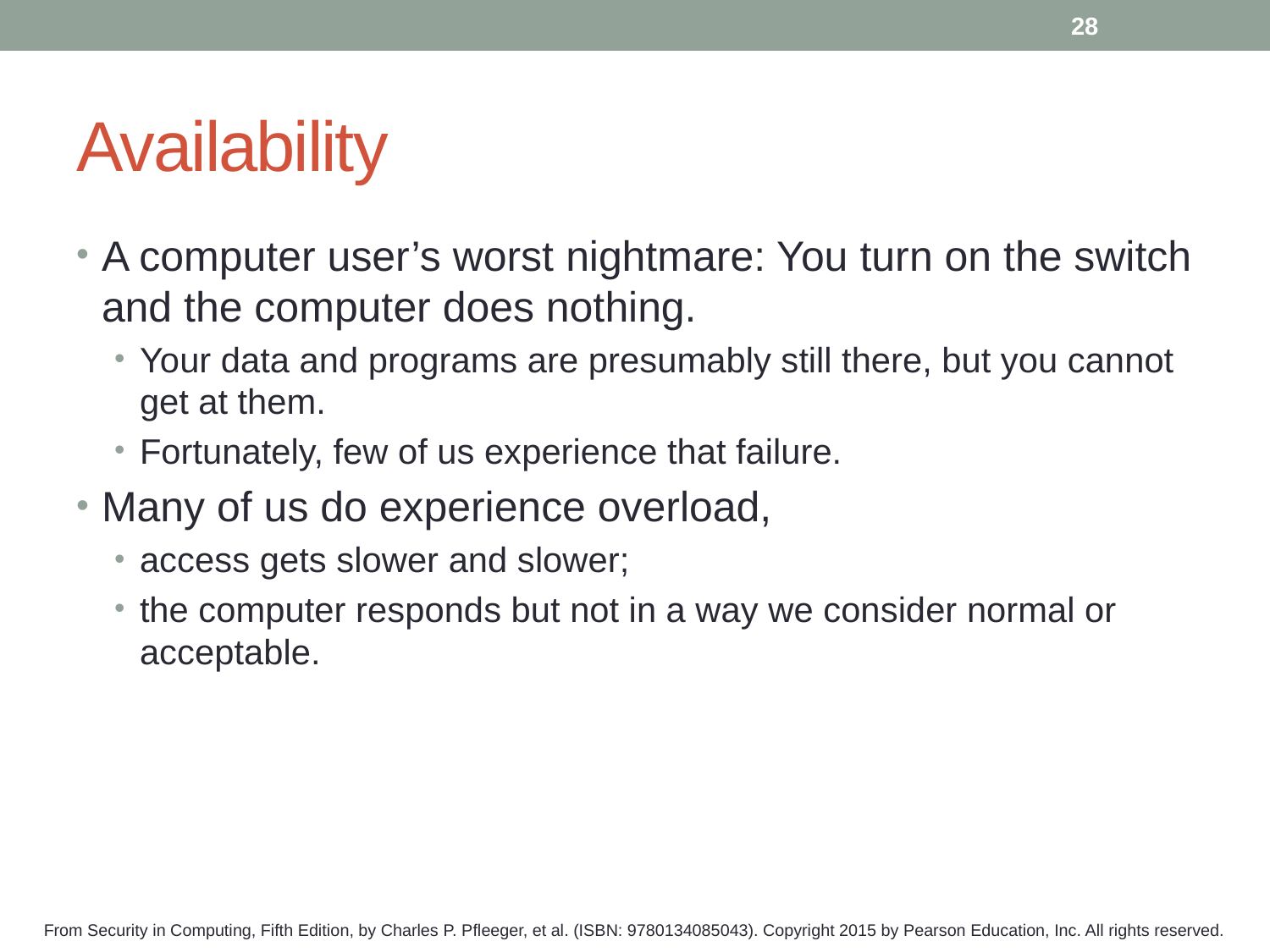

28
# Availability
A computer user’s worst nightmare: You turn on the switch and the computer does nothing.
Your data and programs are presumably still there, but you cannot get at them.
Fortunately, few of us experience that failure.
Many of us do experience overload,
access gets slower and slower;
the computer responds but not in a way we consider normal or acceptable.
From Security in Computing, Fifth Edition, by Charles P. Pfleeger, et al. (ISBN: 9780134085043). Copyright 2015 by Pearson Education, Inc. All rights reserved.